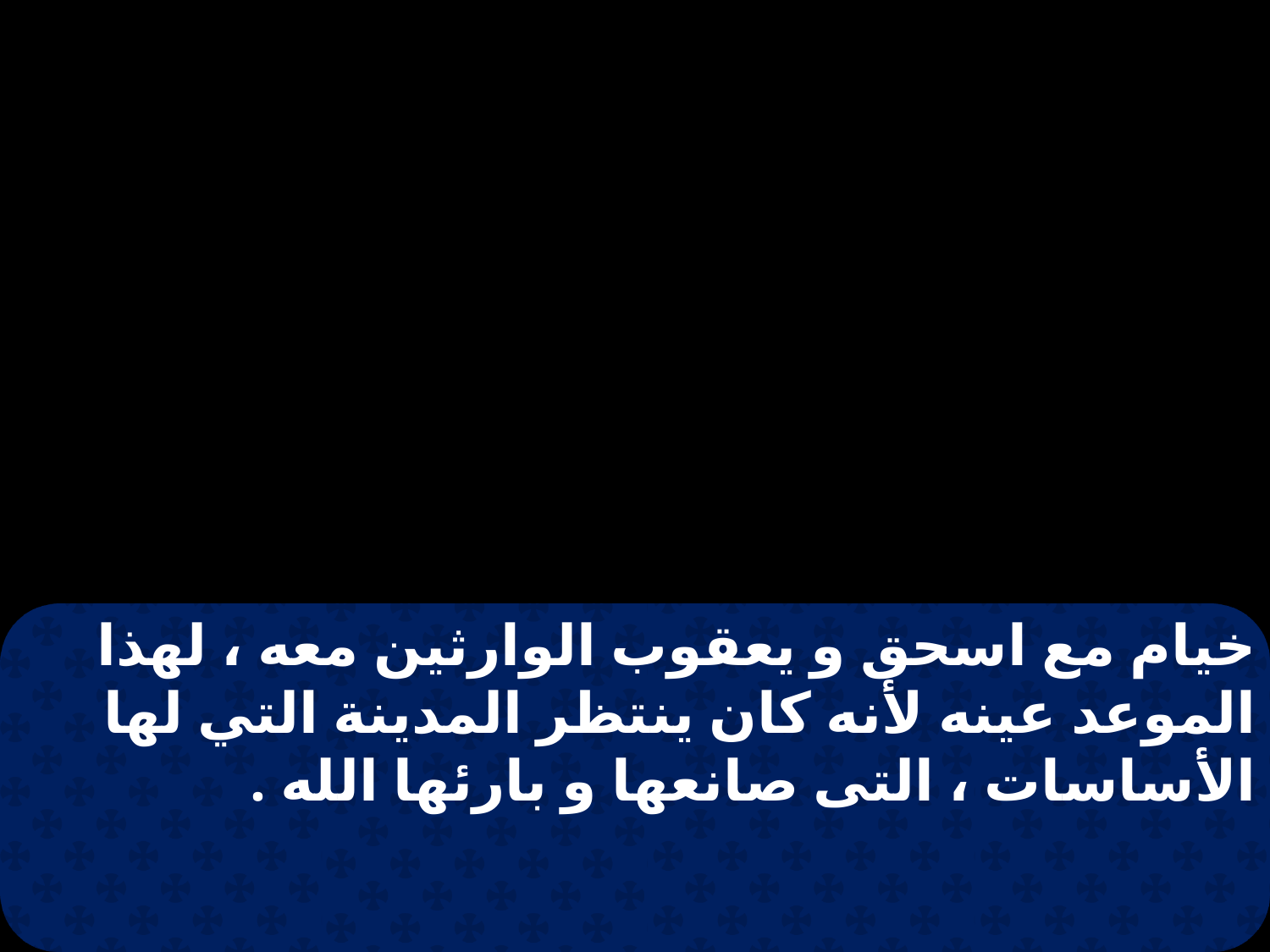

خيام مع اسحق و يعقوب الوارثين معه ، لهذا الموعد عينه لأنه كان ينتظر المدينة التي لها الأساسات ، التى صانعها و بارئها الله .